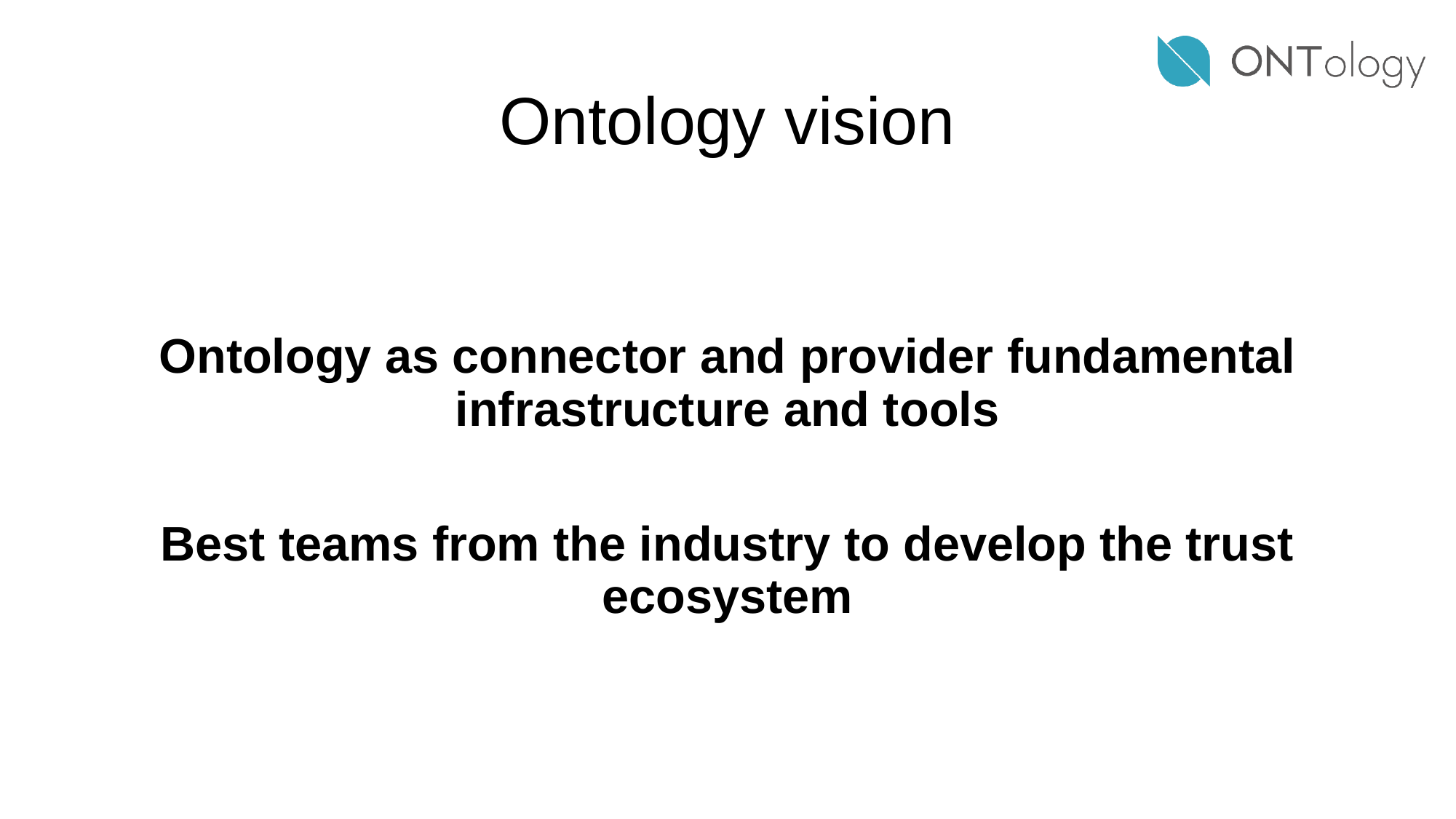

# Ontology vision
Ontology as connector and provider fundamental infrastructure and tools

Best teams from the industry to develop the trust ecosystem